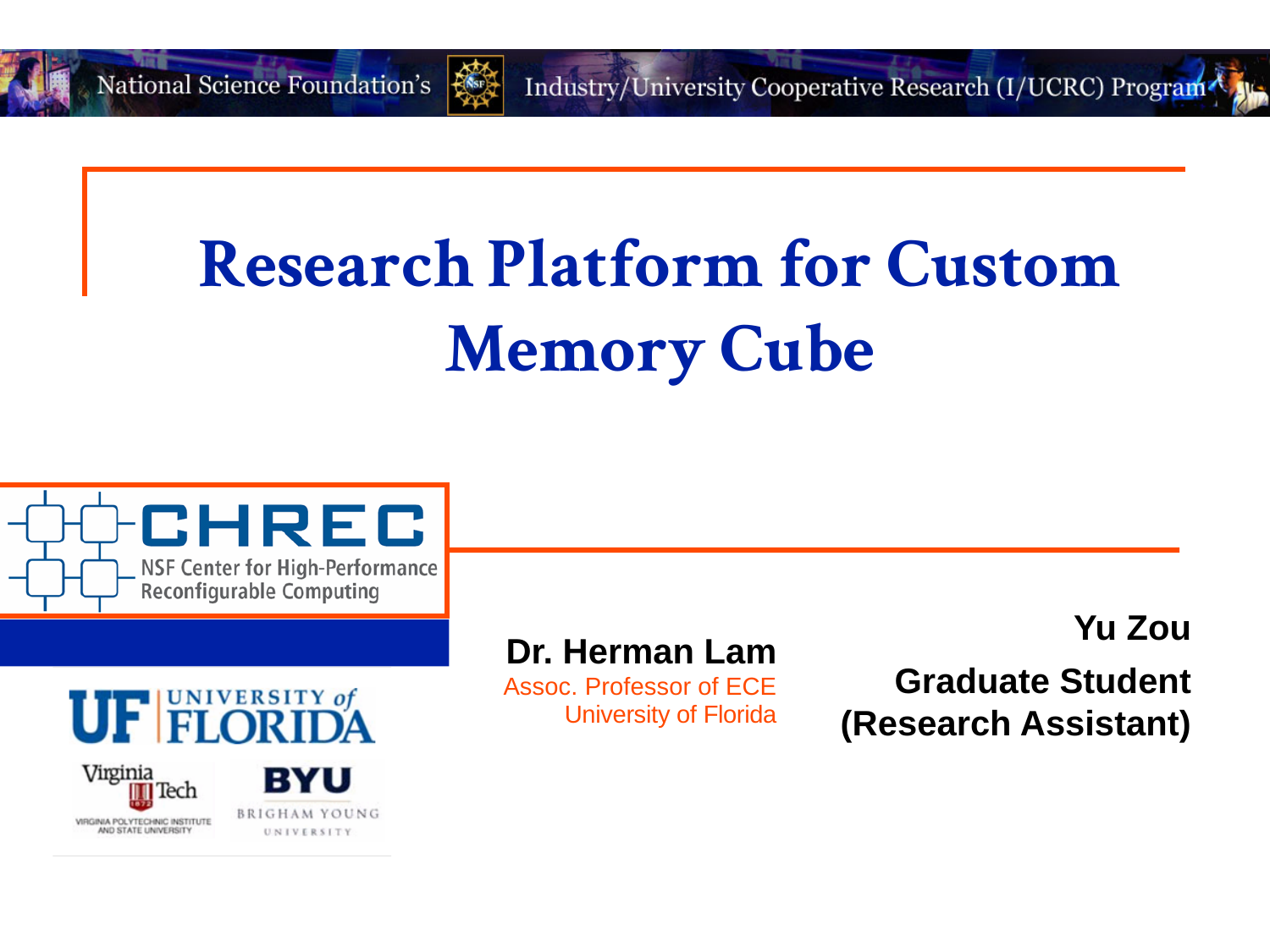

# Research Platform for Custom Memory Cube
Yu Zou
Graduate Student (Research Assistant)

Dr. Herman Lam
 Assoc. Professor of ECE
University of Florida